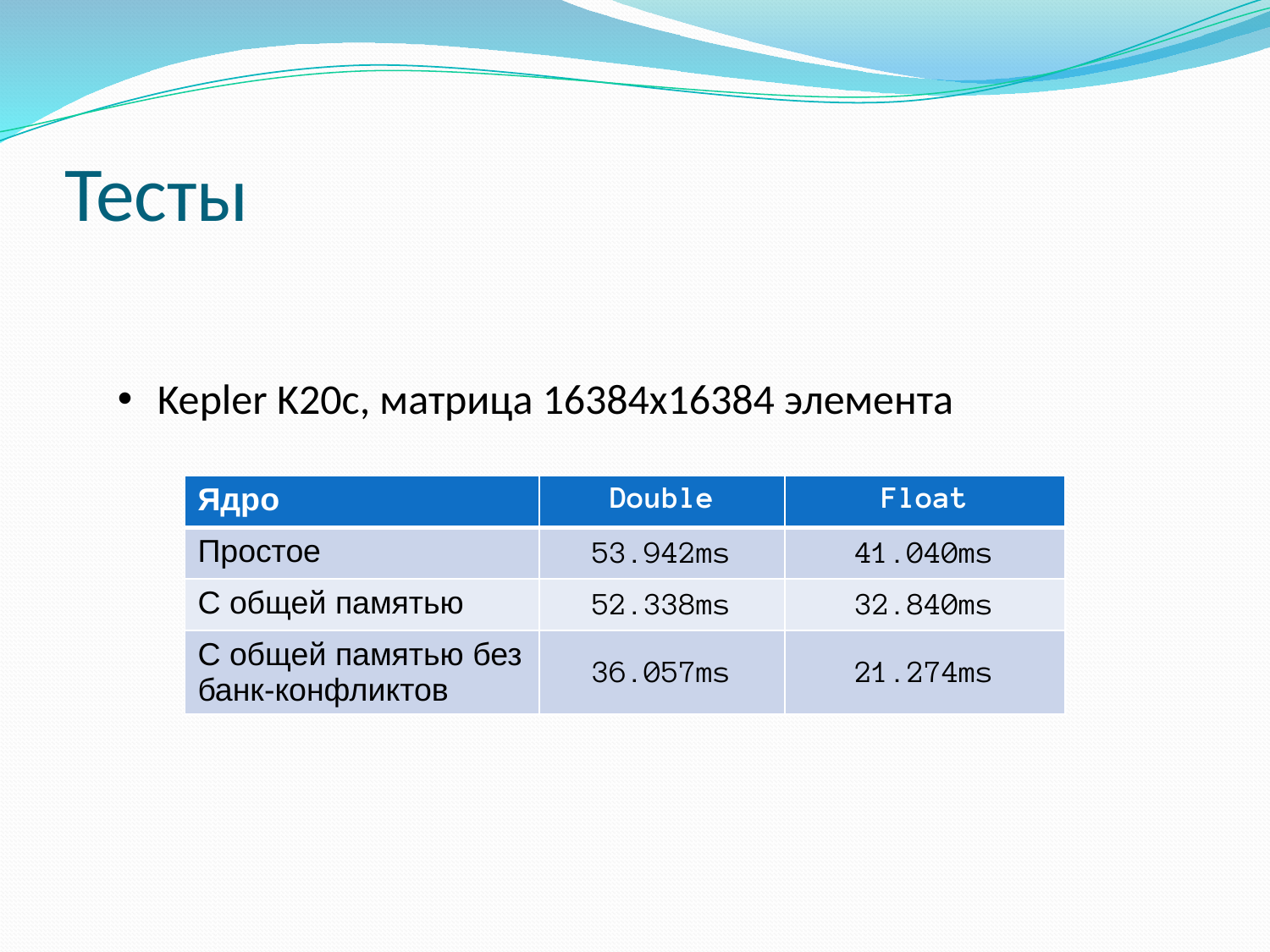

# Тесты
Kepler K20c, матрица 16384x16384 элемента
| Ядро | Double | Float |
| --- | --- | --- |
| Простое | 53.942ms | 41.040ms |
| С общей памятью | 52.338ms | 32.840ms |
| С общей памятью без банк-конфликтов | 36.057ms | 21.274ms |